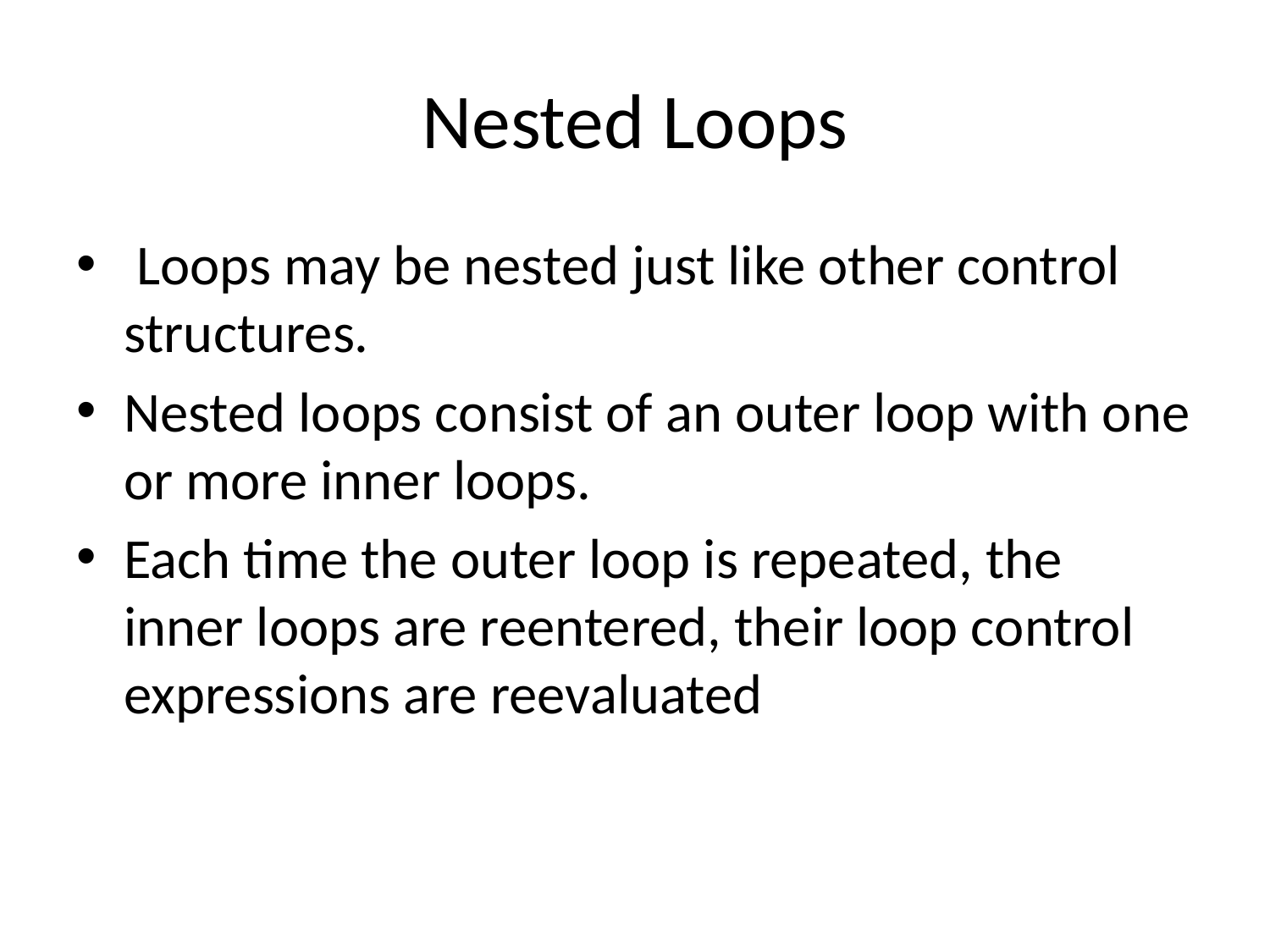

# Nested Loops
 Loops may be nested just like other control structures.
Nested loops consist of an outer loop with one or more inner loops.
Each time the outer loop is repeated, the inner loops are reentered, their loop control expressions are reevaluated